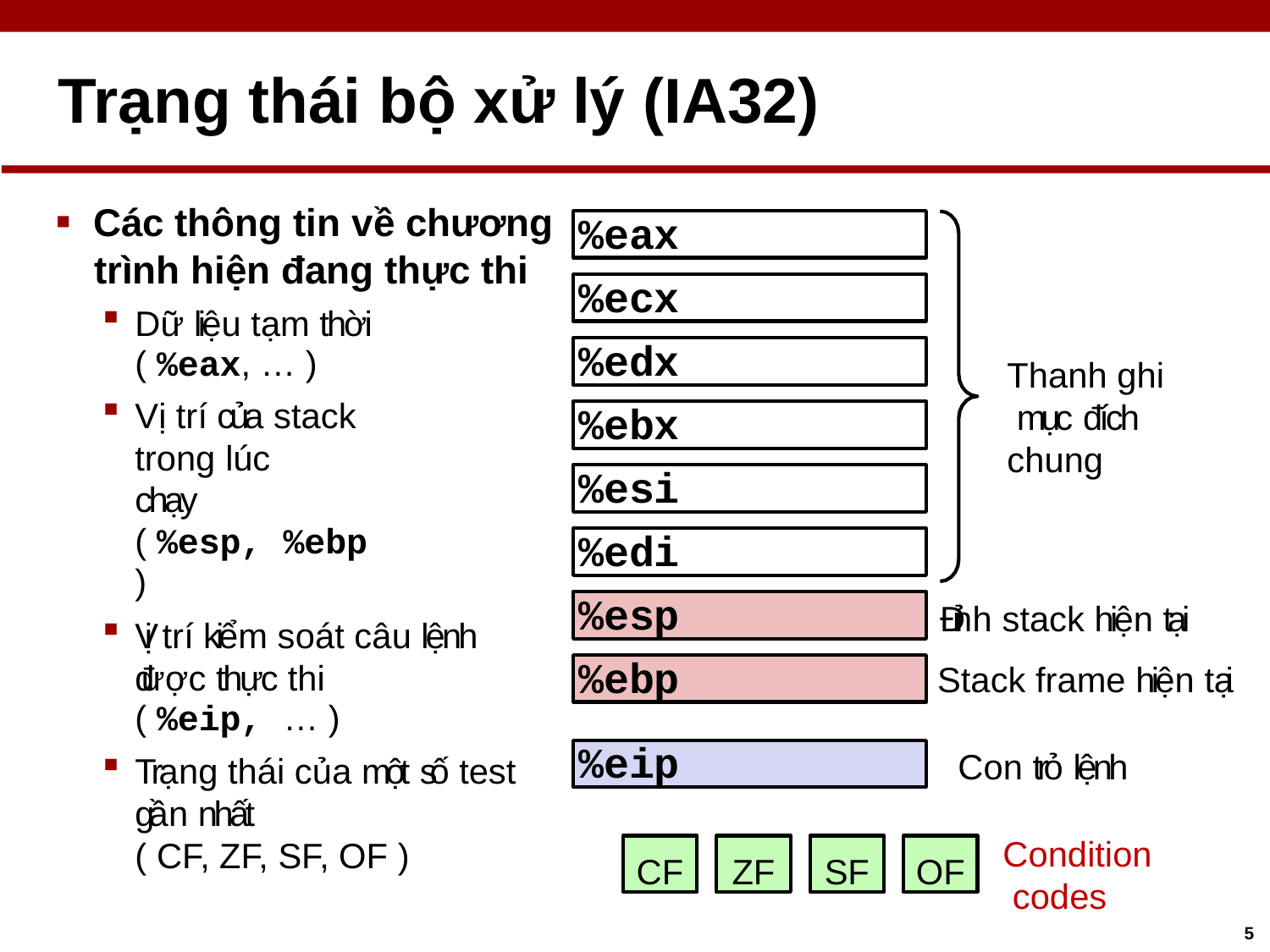

# Trạng thái bộ xử lý (IA32)

Các thông tin về chương
trình hiện đang thực thi
Dữ liệu tạm thời  ( %eax, … )
Vị trí của stack trong lúc
chạy
( %esp, %ebp )
Vị trí kiểm soát câu lệnh  được thực thi
( %eip, … )
Trạng thái của một số test  gần nhất
( CF, ZF, SF, OF )
%eax

%ecx
%edx
Thanh ghi  mục đích  chung
%ebx
%esi
%edi
Đỉnh stack hiện tại
Stack frame hiện tại
%esp
%ebp
%eip
Con trỏ lệnh
Condition  codes
CF
ZF
SF
OF
5